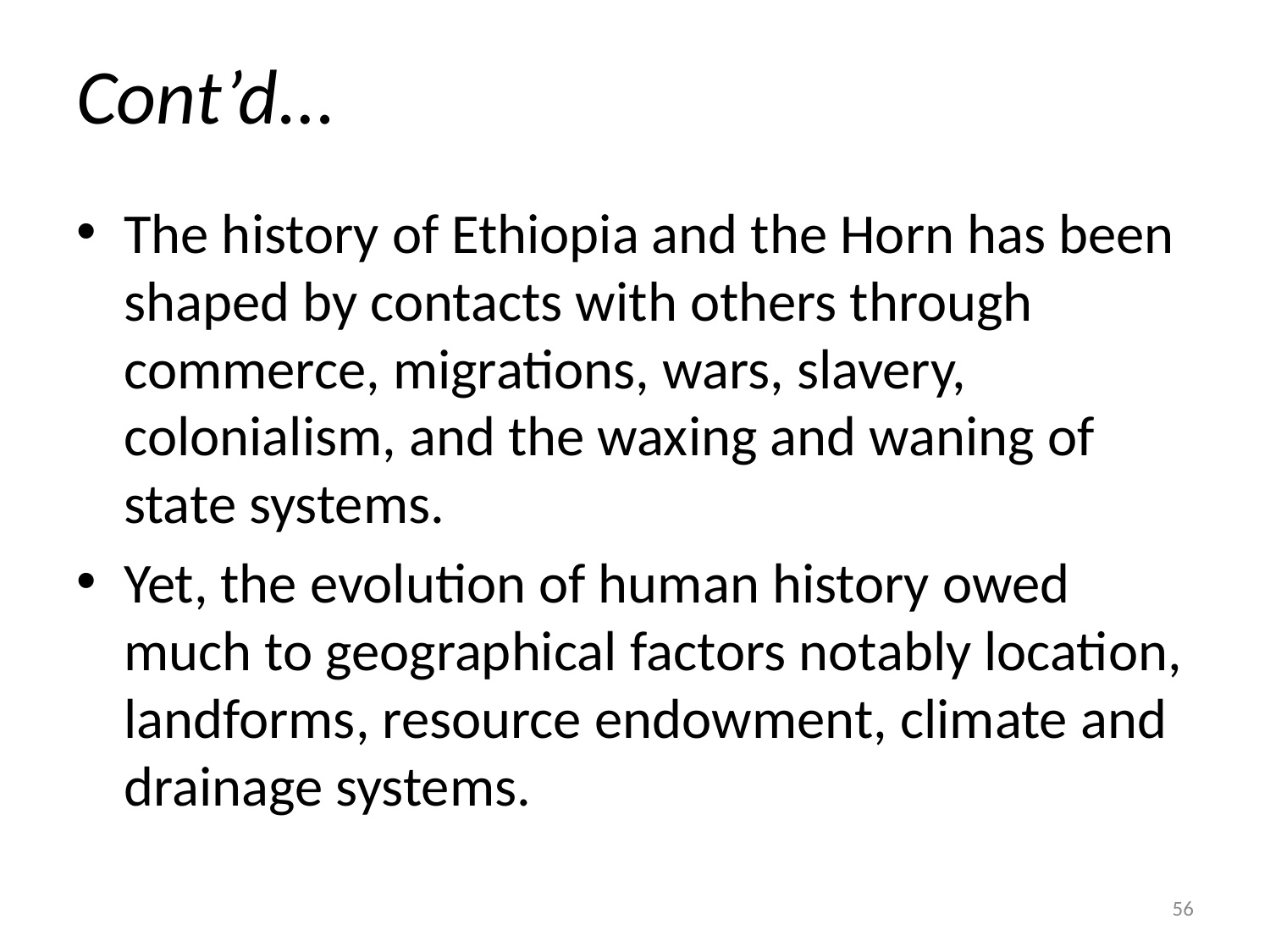

# Cont’d…
The history of Ethiopia and the Horn has been shaped by contacts with others through commerce, migrations, wars, slavery, colonialism, and the waxing and waning of state systems.
Yet, the evolution of human history owed much to geographical factors notably location, landforms, resource endowment, climate and drainage systems.
56